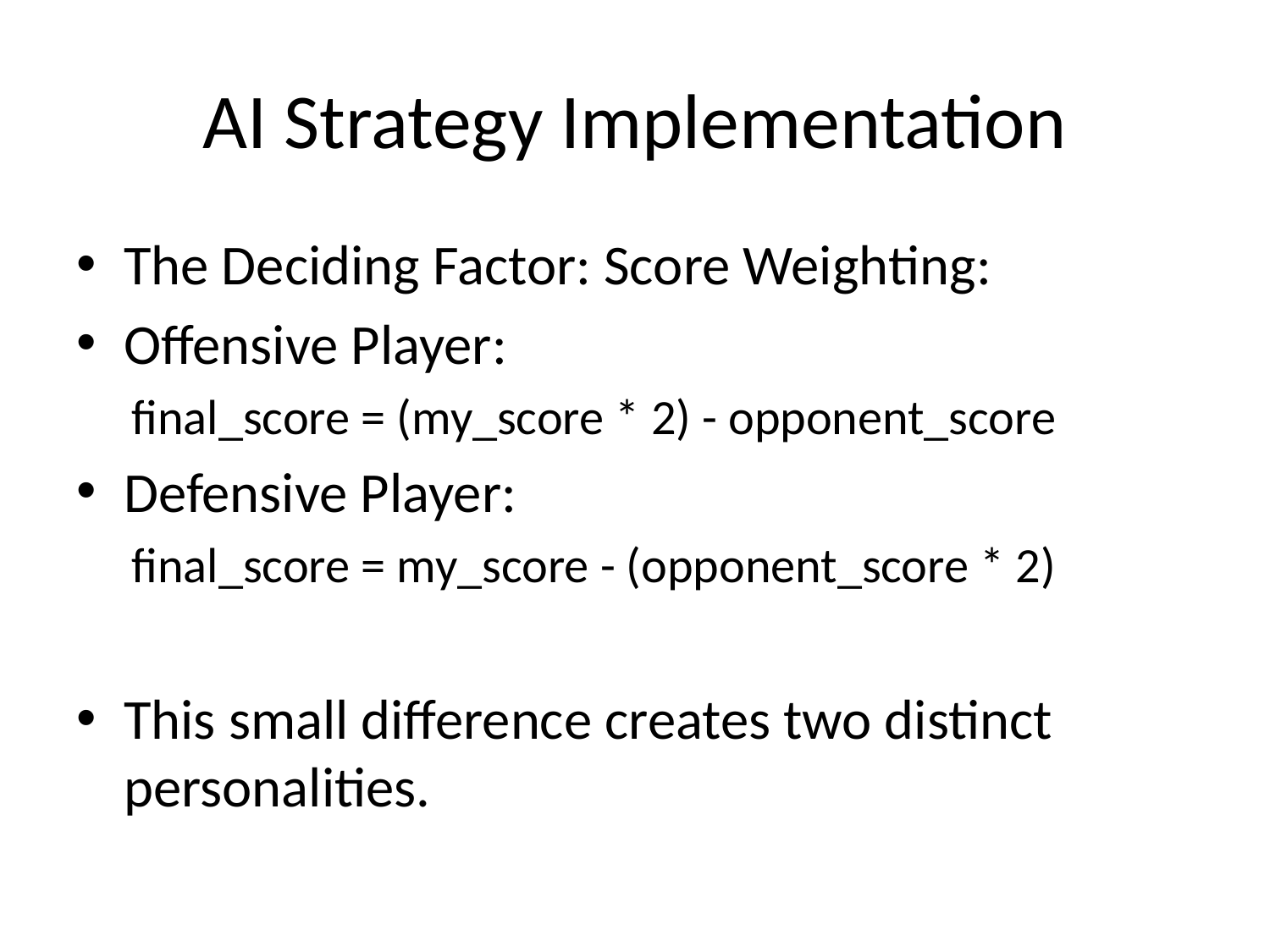

# AI Strategy Implementation
The Deciding Factor: Score Weighting:
Offensive Player:
final_score = (my_score * 2) - opponent_score
Defensive Player:
final_score = my_score - (opponent_score * 2)

This small difference creates two distinct personalities.